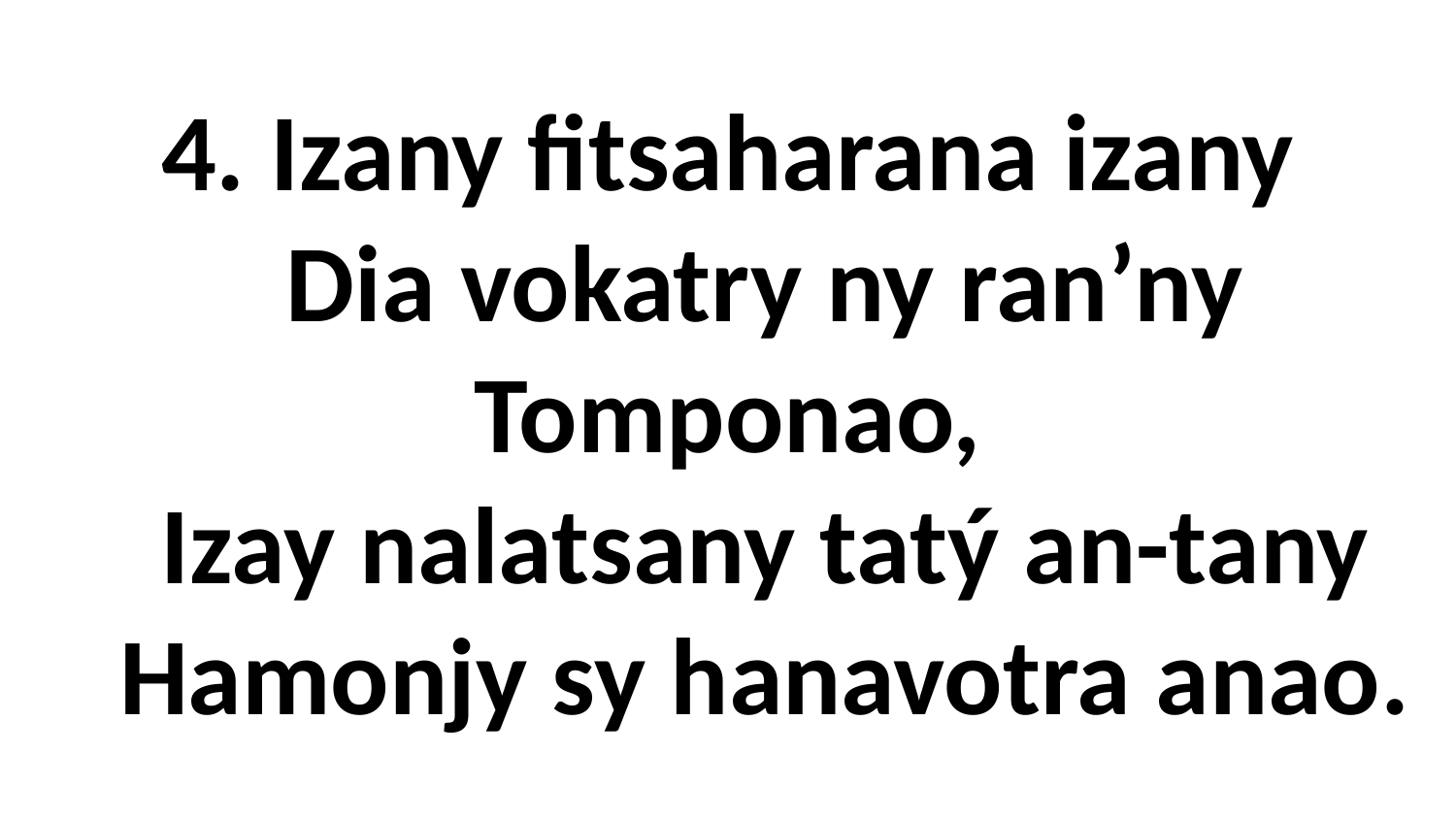

# 4. Izany fitsaharana izany Dia vokatry ny ran’ny Tomponao, Izay nalatsany tatý an-tany Hamonjy sy hanavotra anao.